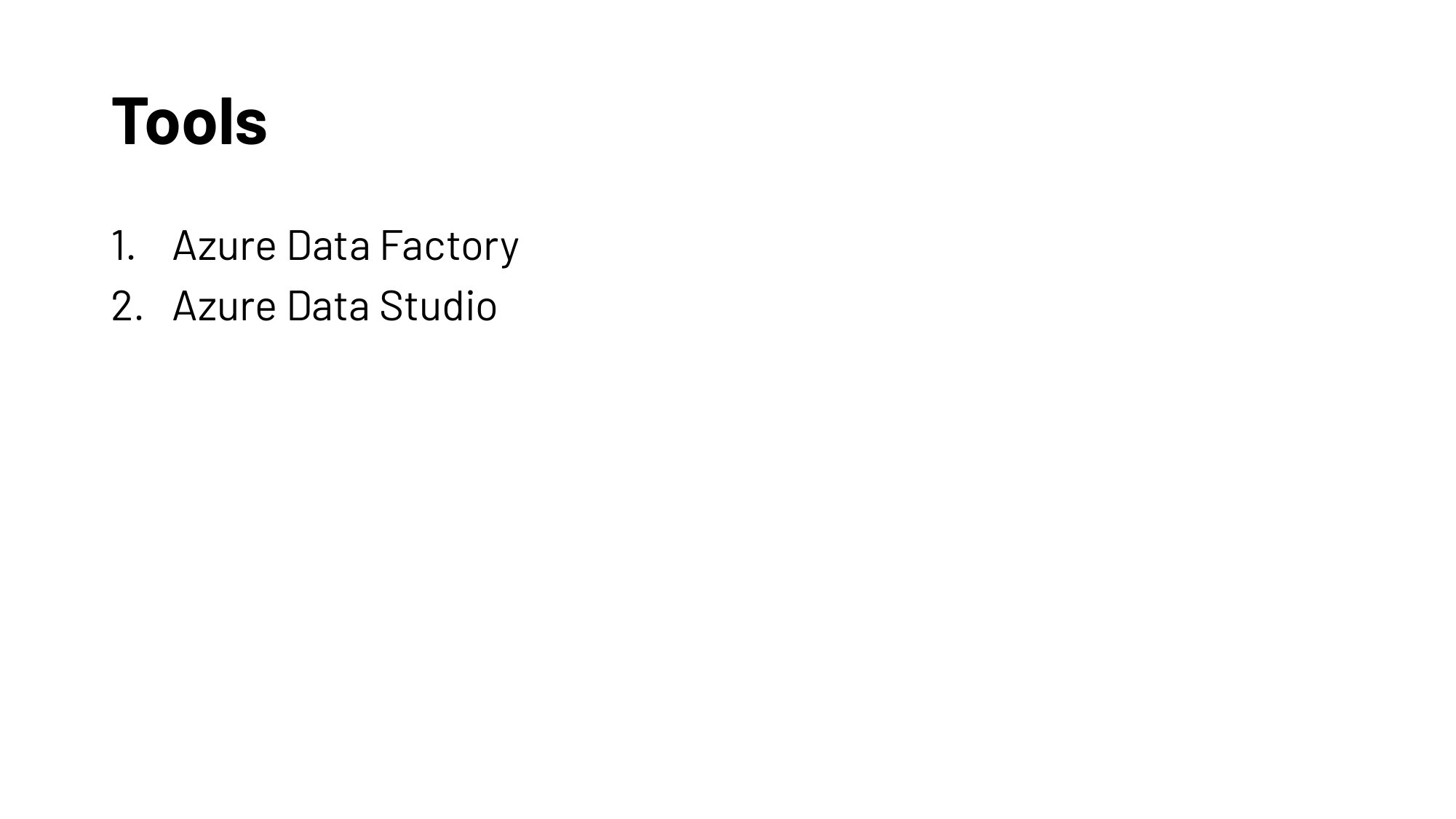

# Tools
Azure Data Factory
Azure Data Studio